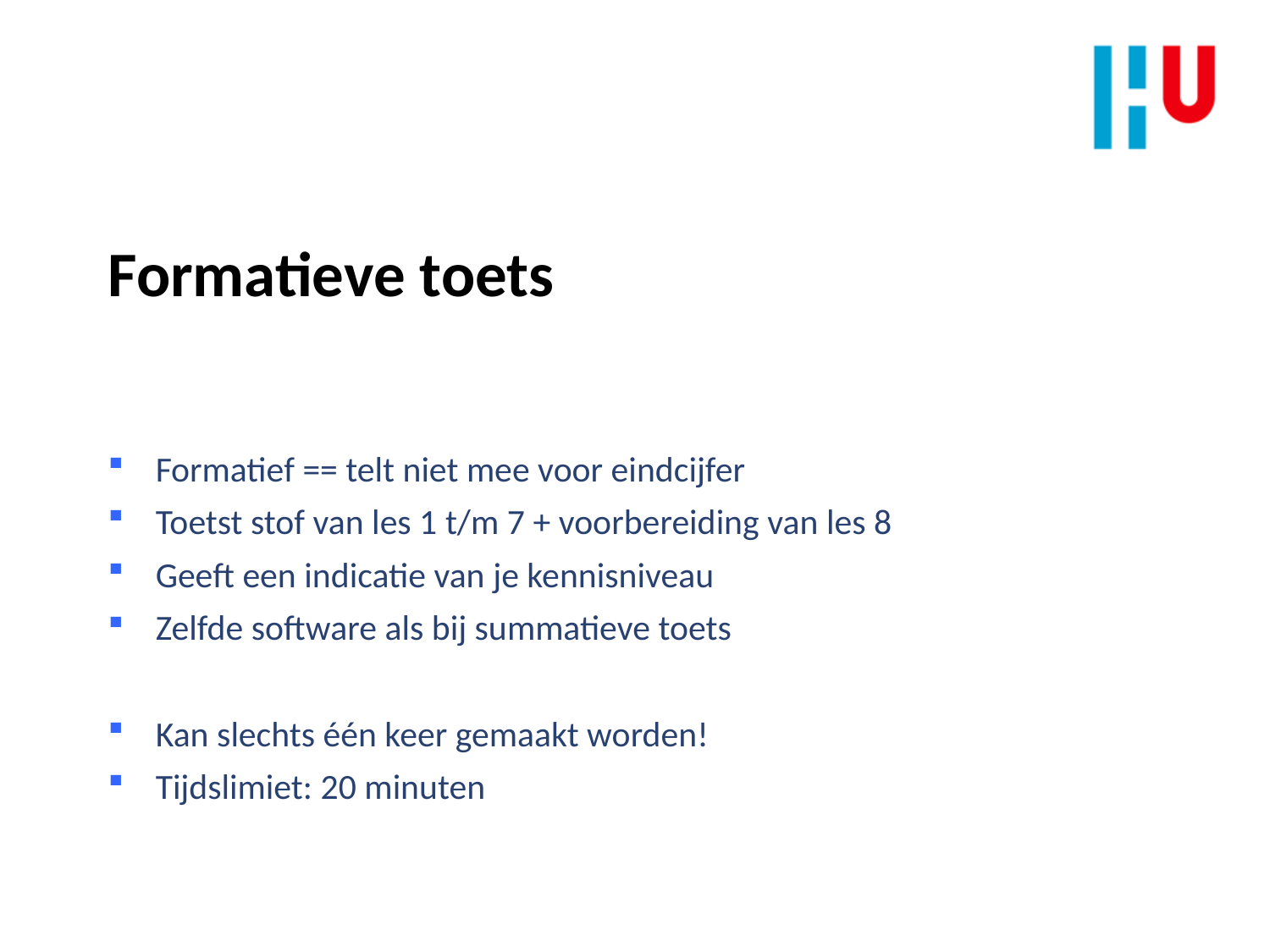

Formatieve toets
Formatief == telt niet mee voor eindcijfer
Toetst stof van les 1 t/m 7 + voorbereiding van les 8
Geeft een indicatie van je kennisniveau
Zelfde software als bij summatieve toets

Kan slechts één keer gemaakt worden!
Tijdslimiet: 20 minuten